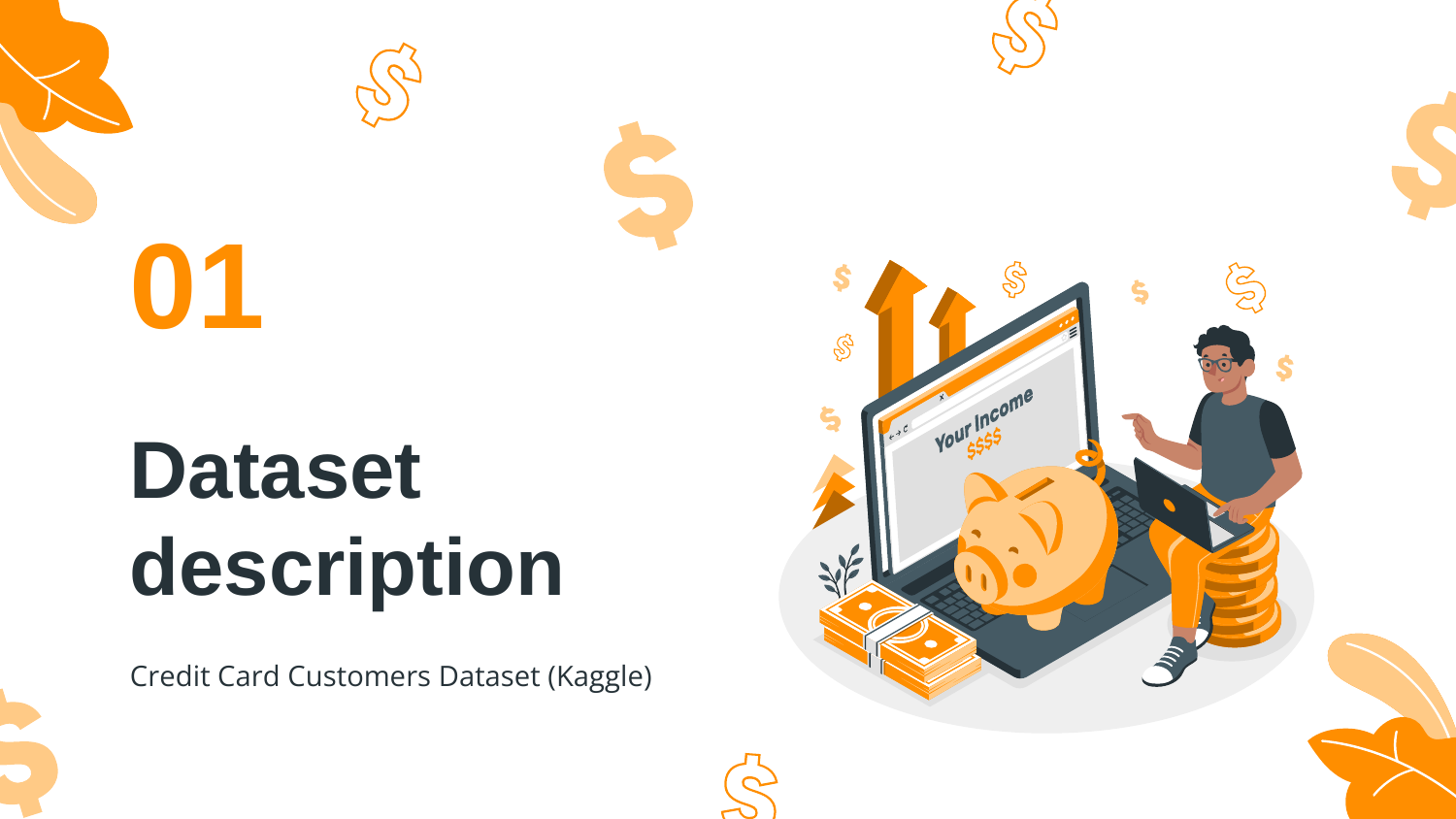

01

# Dataset description
Credit Card Customers Dataset (Kaggle)